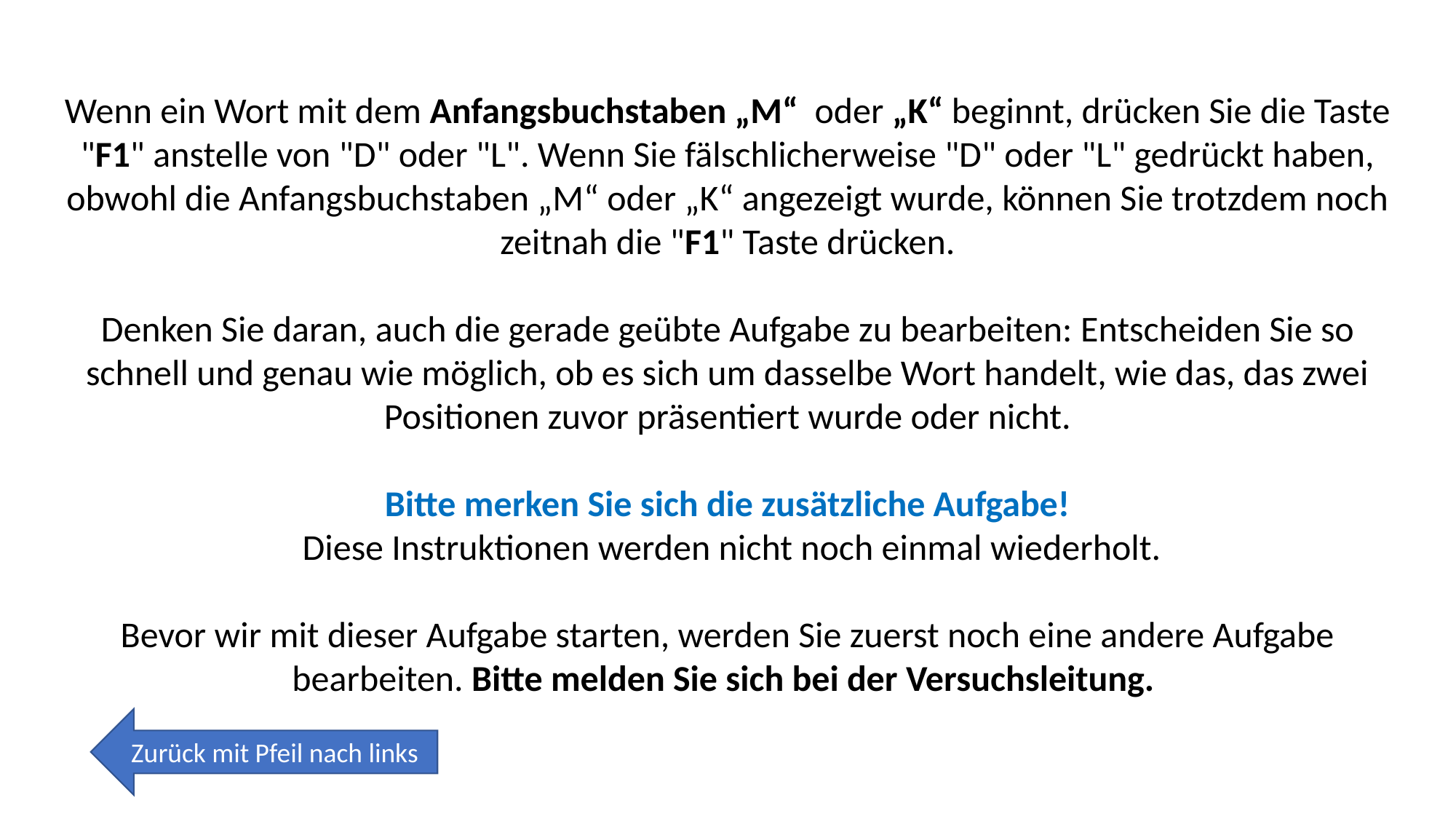

​
Wenn ein Wort mit dem Anfangsbuchstaben „M“  oder „K“ beginnt, drücken Sie die Taste "F1" anstelle von "D" oder "L".​ Wenn Sie fälschlicherweise "D" oder "L" gedrückt haben, obwohl die Anfangsbuchstaben „M“ oder „K“ angezeigt wurde, können Sie trotzdem noch zeitnah die "F1" Taste drücken.
​
Denken Sie daran, auch die gerade geübte Aufgabe zu bearbeiten: Entscheiden Sie so schnell und genau wie möglich, ob es sich um dasselbe Wort handelt, wie das, das zwei Positionen zuvor präsentiert wurde oder nicht.

Bitte merken Sie sich die zusätzliche Aufgabe!
 Diese Instruktionen werden nicht noch einmal wiederholt.

Bevor wir mit dieser Aufgabe starten, werden Sie zuerst noch eine andere Aufgabe bearbeiten. Bitte melden Sie sich bei der Versuchsleitung.
​
Zurück mit Pfeil nach links
Weiter mit Pfeil nach rechts